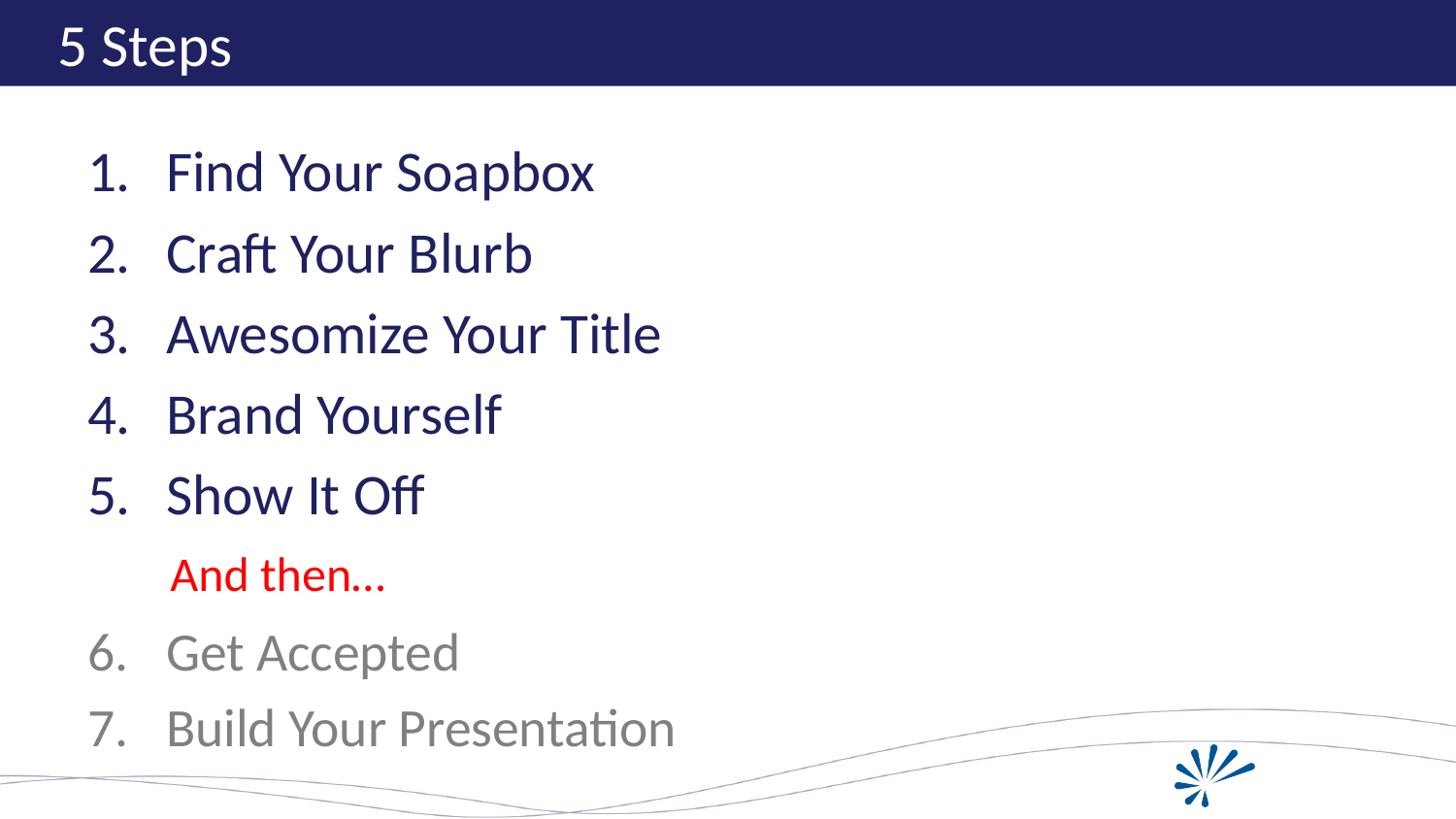

# 5 Steps
Find Your Soapbox
Craft Your Blurb
Awesomize Your Title
Brand Yourself
Show It Off

Get Accepted
Build Your Presentation
And then…